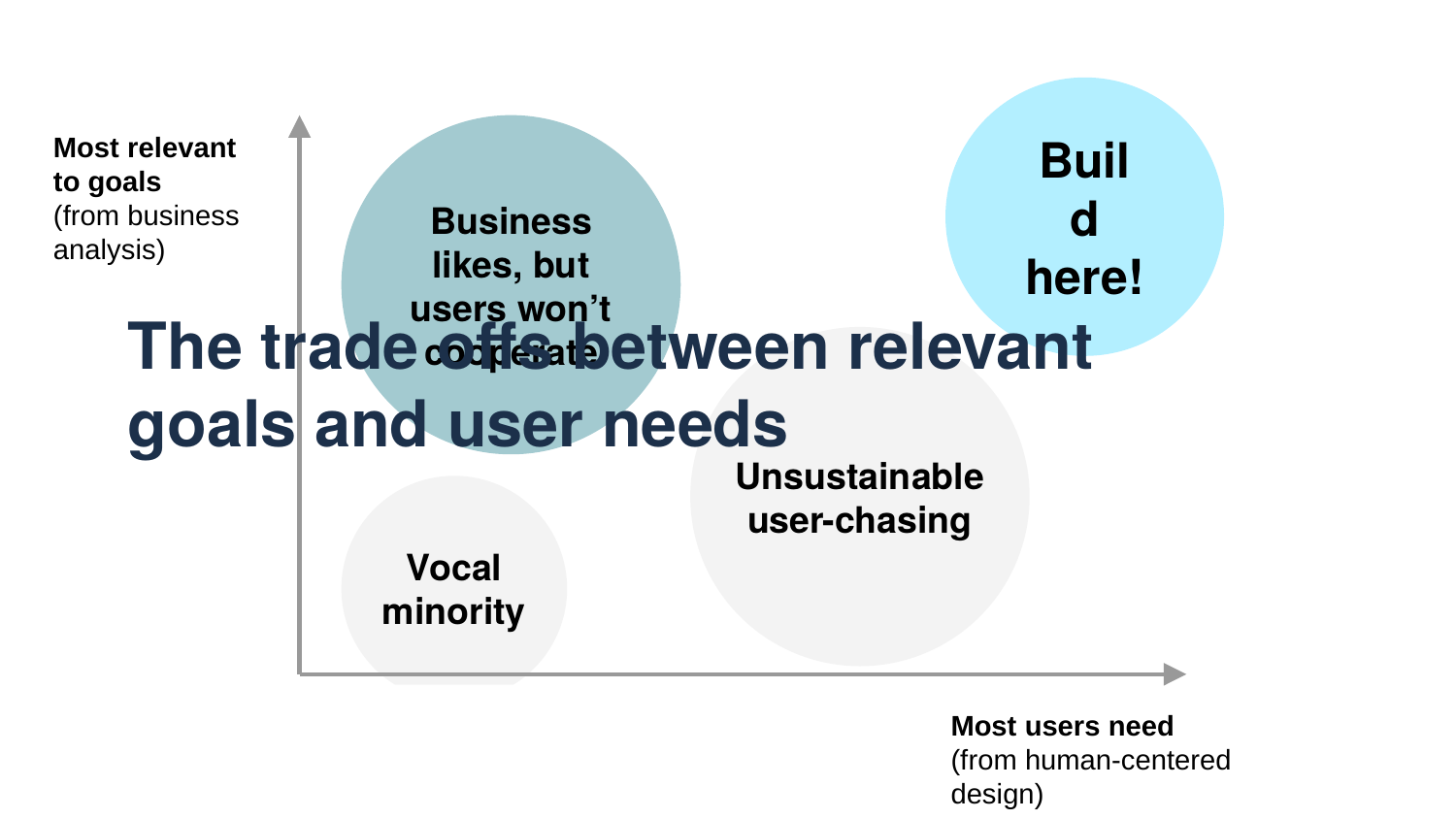

Most relevant to goals
(from business analysis)

Build here!
Business likes, but users won’t cooperate

Unsustainable
user-chasing

Vocal minority

Most users need
(from human-centered design)

# The trade offs between relevant goals and user needs